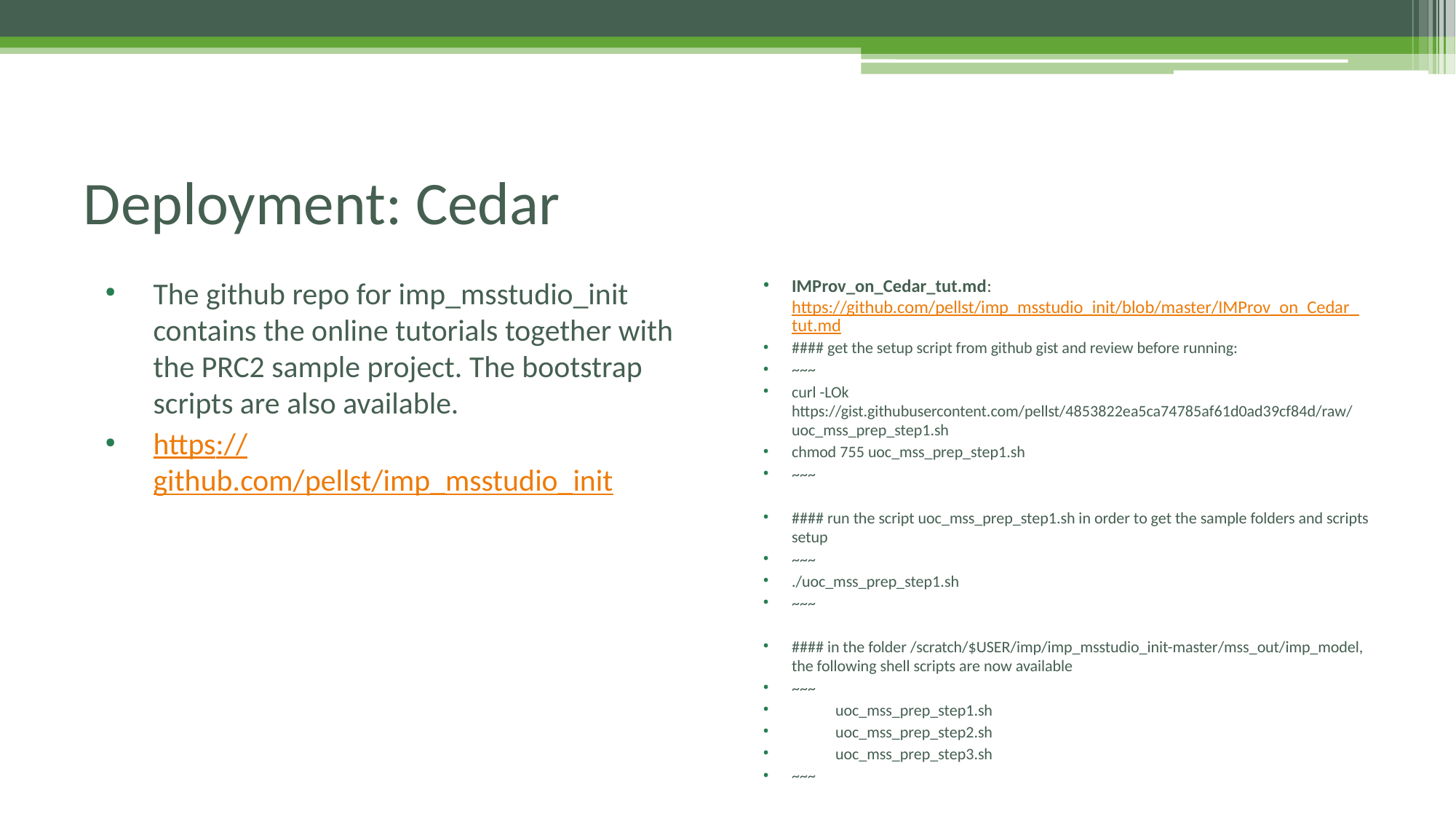

# Deployment: Cedar
The github repo for imp_msstudio_init contains the online tutorials together with the PRC2 sample project. The bootstrap scripts are also available.
https://github.com/pellst/imp_msstudio_init

IMProv_on_Cedar_tut.md: https://github.com/pellst/imp_msstudio_init/blob/master/IMProv_on_Cedar_tut.md
#### get the setup script from github gist and review before running:
~~~
curl -LOk https://gist.githubusercontent.com/pellst/4853822ea5ca74785af61d0ad39cf84d/raw/uoc_mss_prep_step1.sh
chmod 755 uoc_mss_prep_step1.sh
~~~

#### run the script uoc_mss_prep_step1.sh in order to get the sample folders and scripts setup
~~~
./uoc_mss_prep_step1.sh
~~~

#### in the folder /scratch/$USER/imp/imp_msstudio_init-master/mss_out/imp_model, the following shell scripts are now available
~~~
            uoc_mss_prep_step1.sh
            uoc_mss_prep_step2.sh
            uoc_mss_prep_step3.sh
~~~